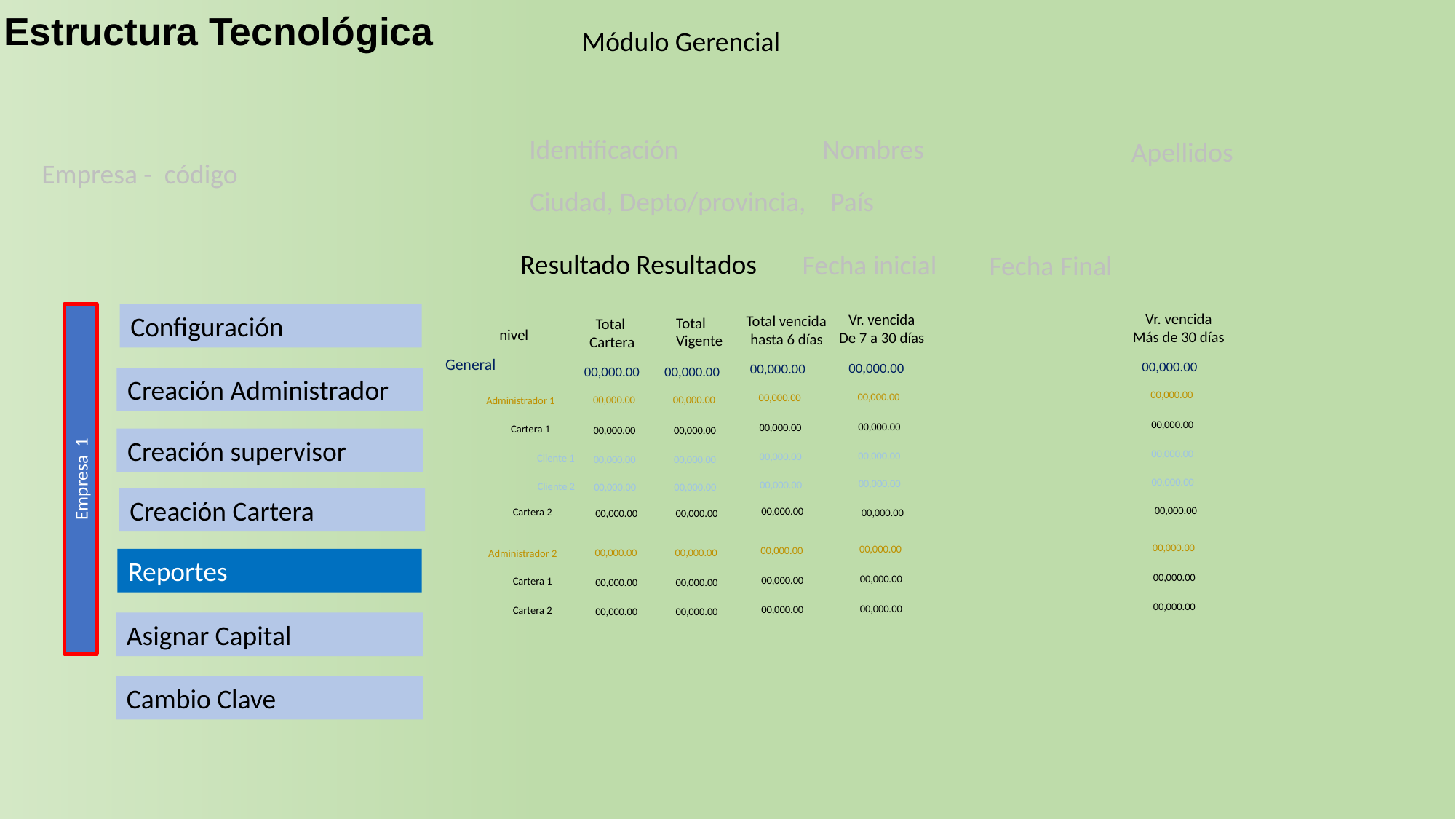

Estructura Tecnológica
Módulo Gerencial
Identificación
Nombres
Apellidos
Empresa -  código
Ciudad, Depto/provincia,    País
Resultado Resultados
Fecha inicial
Fecha Final
Vr. vencida
Más de 30 días
Configuración
Vr. vencida
De 7 a 30 días
Total vencida
hasta 6 días
Total
Vigente
Total
Cartera
nivel
General
00,000.00
00,000.00
00,000.00
00,000.00
00,000.00
Creación Administrador
00,000.00
00,000.00
00,000.00
00,000.00
00,000.00
Administrador 1
00,000.00
00,000.00
00,000.00
Cartera 1
00,000.00
00,000.00
Creación supervisor
00,000.00
00,000.00
00,000.00
Cliente 1
00,000.00
00,000.00
Empresa  1
00,000.00
00,000.00
00,000.00
Cliente 2
00,000.00
00,000.00
Creación Cartera
00,000.00
00,000.00
Cartera 2
00,000.00
00,000.00
00,000.00
00,000.00
00,000.00
00,000.00
00,000.00
00,000.00
Administrador 2
Reportes
00,000.00
00,000.00
00,000.00
Cartera 1
00,000.00
00,000.00
00,000.00
00,000.00
00,000.00
Cartera 2
00,000.00
00,000.00
Asignar Capital
Cambio Clave